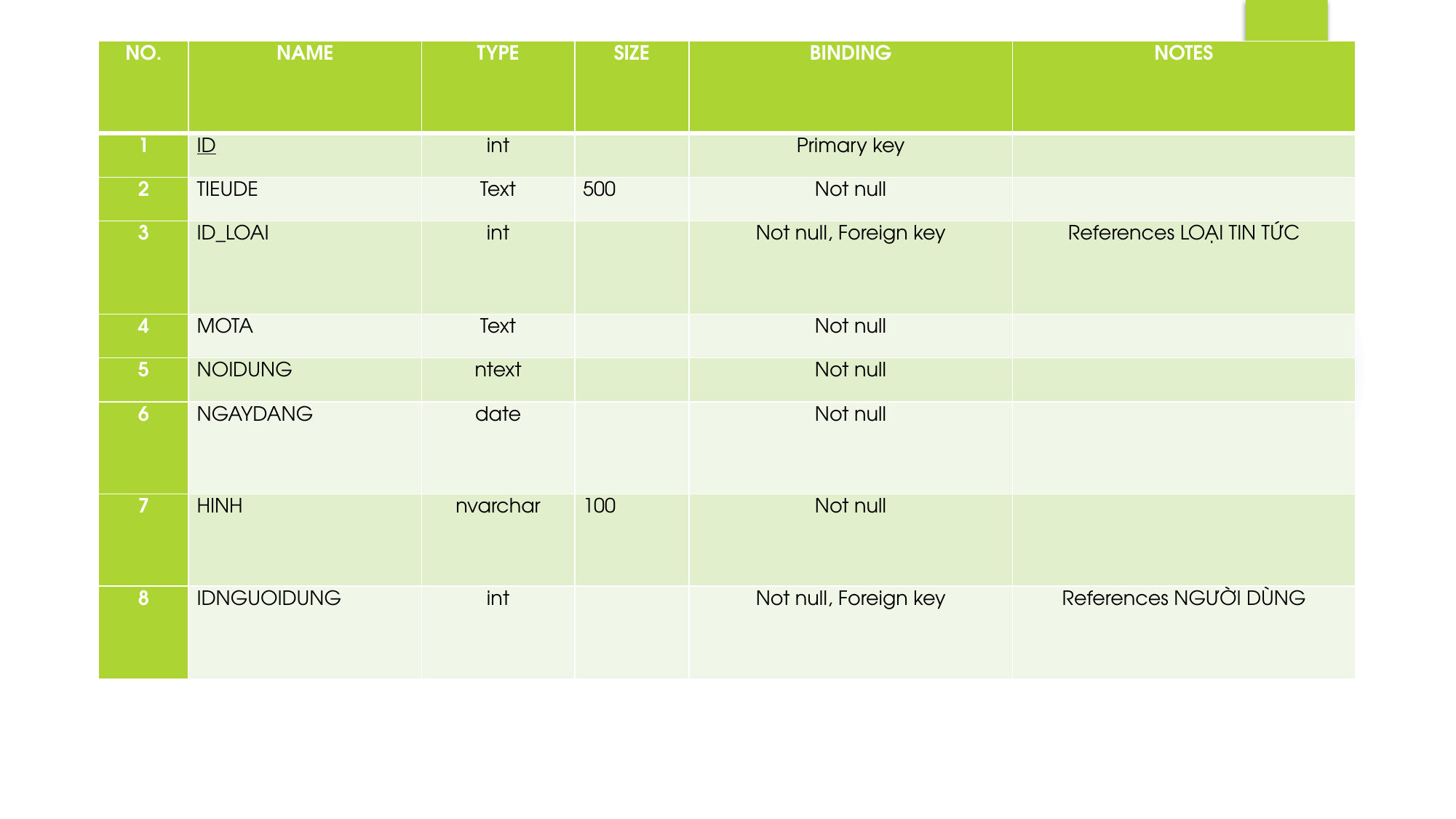

| NO. | NAME | TYPE | SIZE | BINDING | NOTES |
| --- | --- | --- | --- | --- | --- |
| 1 | ID | int |  | Primary key |  |
| 2 | TIEUDE | Text | 500 | Not null |  |
| 3 | ID\_LOAI | int |  | Not null, Foreign key | References LOẠI TIN TỨC |
| 4 | MOTA | Text |  | Not null |  |
| 5 | NOIDUNG | ntext |  | Not null |  |
| 6 | NGAYDANG | date |  | Not null |  |
| 7 | HINH | nvarchar | 100 | Not null |  |
| 8 | IDNGUOIDUNG | int |  | Not null, Foreign key | References NGƯỜI DÙNG |
THỰC THỂ TIN TỨC